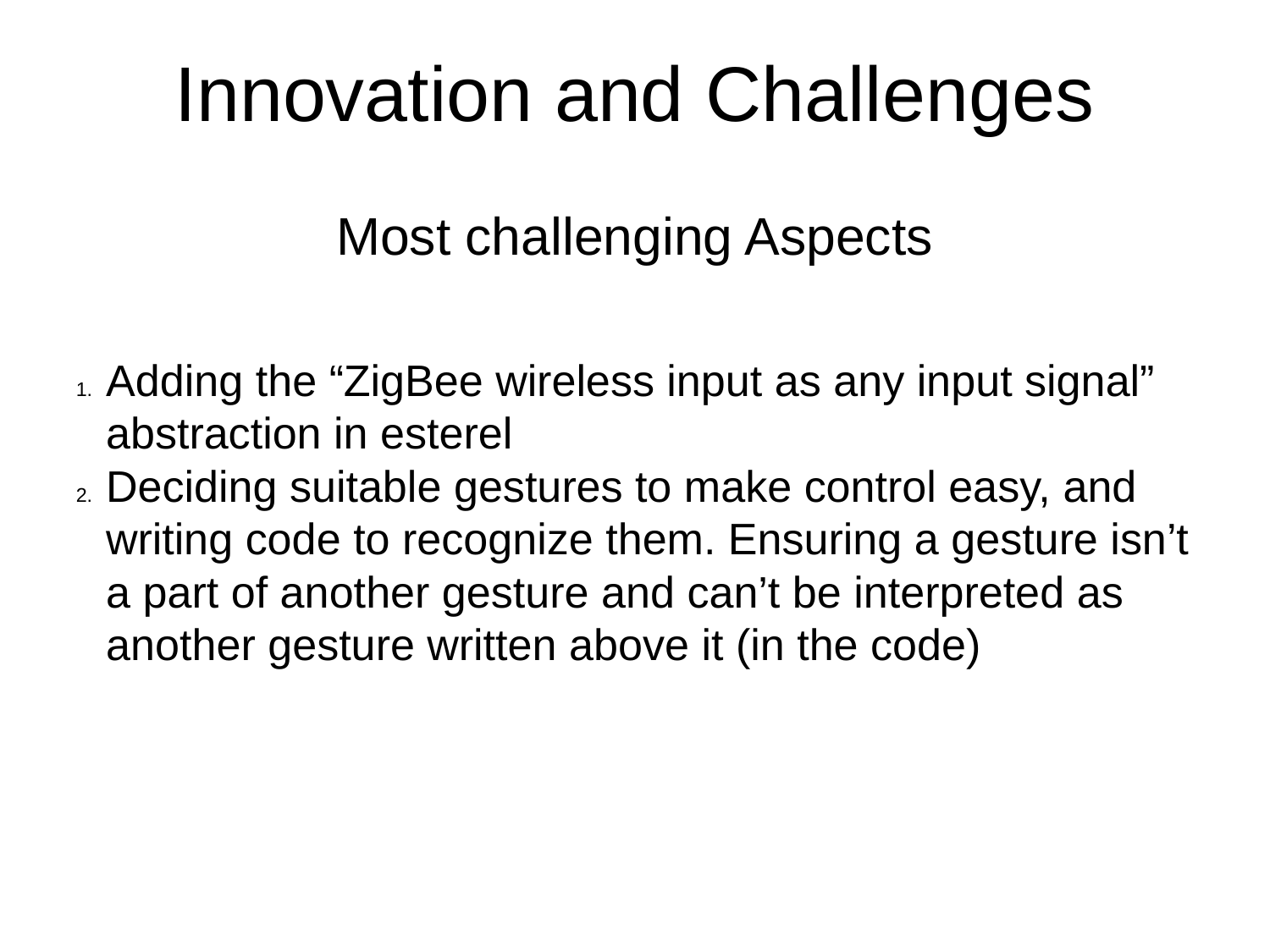

Innovation and Challenges
Most challenging Aspects
Adding the “ZigBee wireless input as any input signal” abstraction in esterel
Deciding suitable gestures to make control easy, and writing code to recognize them. Ensuring a gesture isn’t a part of another gesture and can’t be interpreted as another gesture written above it (in the code)